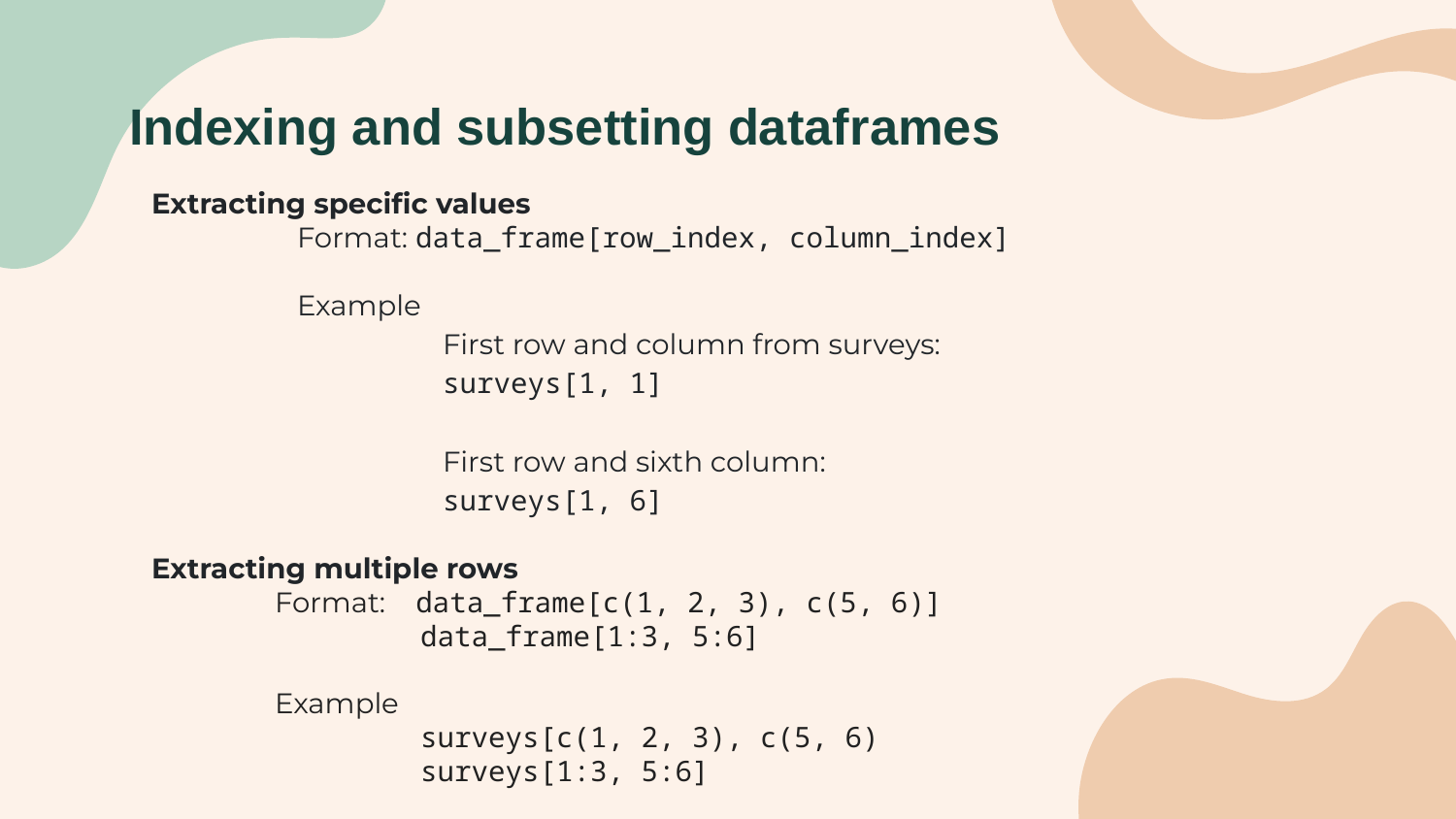

Indexing and subsetting dataframes
Extracting specific values
	Format: data_frame[row_index, column_index]

	Example
	First row and column from surveys:
	surveys[1, 1]

	First row and sixth column:
	surveys[1, 6]

Extracting multiple rows
	Format:    data_frame[c(1, 2, 3), c(5, 6)]
		data_frame[1:3, 5:6]

	Example
		surveys[c(1, 2, 3), c(5, 6)
		surveys[1:3, 5:6]